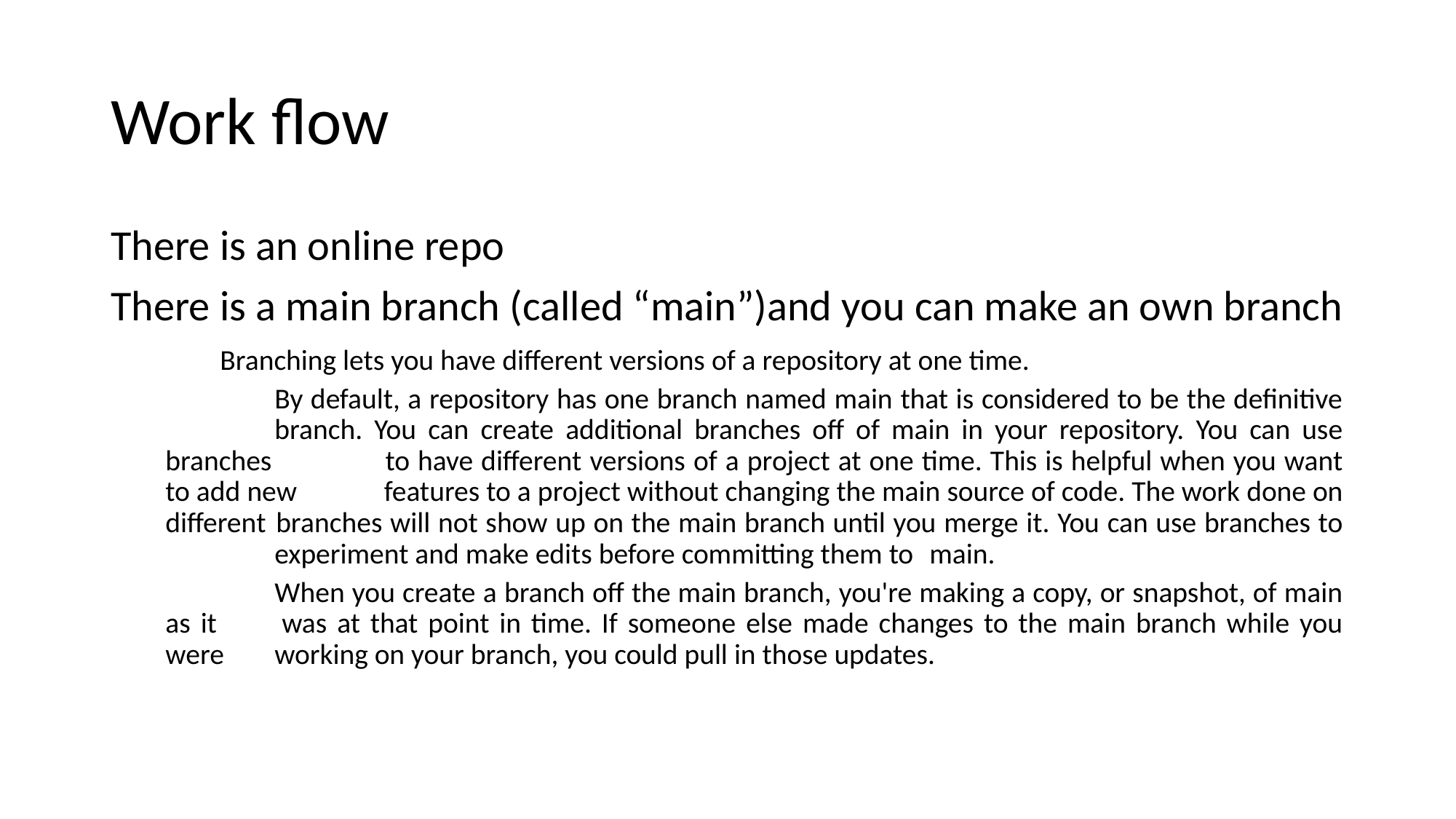

# Work flow
There is an online repo
There is a main branch (called “main”)and you can make an own branch
	Branching lets you have different versions of a repository at one time.
	By default, a repository has one branch named main that is considered to be the definitive 	branch. You can create additional branches off of main in your repository. You can use branches 	to have different versions of a project at one time. This is helpful when you want to add new 	features to a project without changing the main source of code. The work done on different 	branches will not show up on the main branch until you merge it. You can use branches to 	experiment and make edits before committing them to 	main.
	When you create a branch off the main branch, you're making a copy, or snapshot, of main as it 	was at that point in time. If someone else made changes to the main branch while you were 	working on your branch, you could pull in those updates.